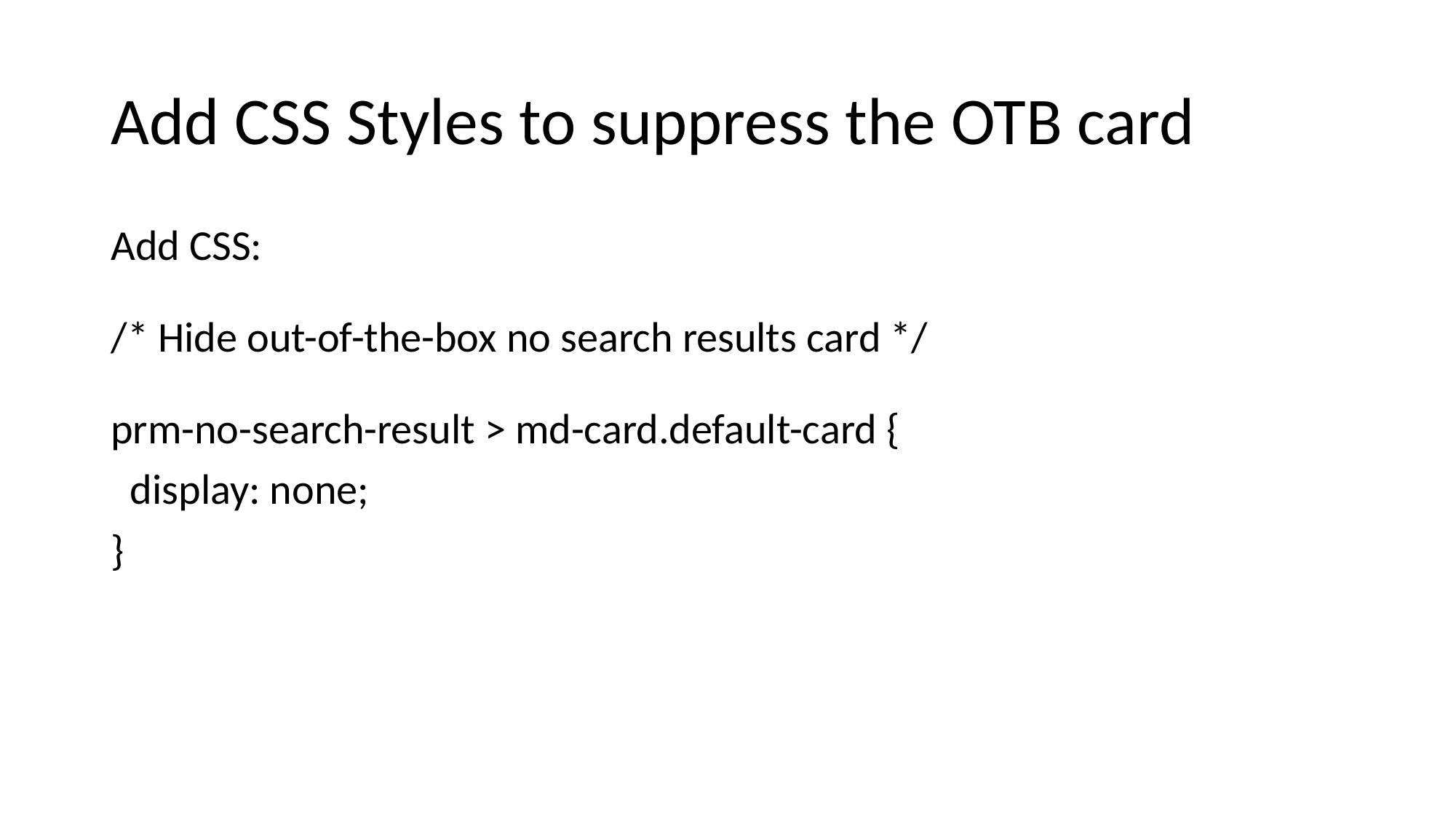

# Add CSS Styles to suppress the OTB card
Add CSS:
/* Hide out-of-the-box no search results card */
prm-no-search-result > md-card.default-card {
  display: none;
}